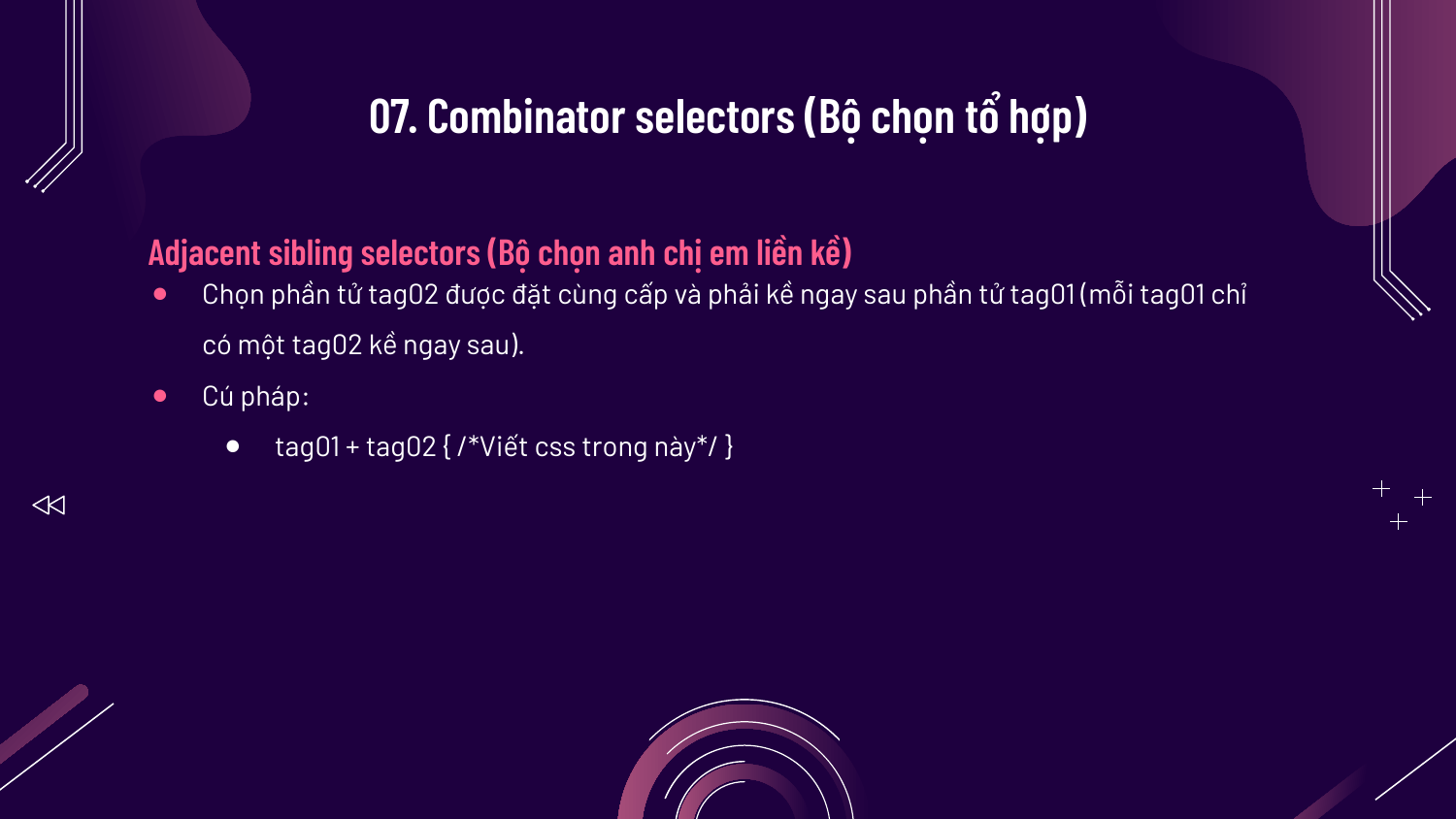

# 07. Combinator selectors (Bộ chọn tổ hợp)
Adjacent sibling selectors (Bộ chọn anh chị em liền kề)
Chọn phần tử tag02 được đặt cùng cấp và phải kề ngay sau phần tử tag01 (mỗi tag01 chỉ có một tag02 kề ngay sau).
Cú pháp:
tag01 + tag02 { /*Viết css trong này*/ }